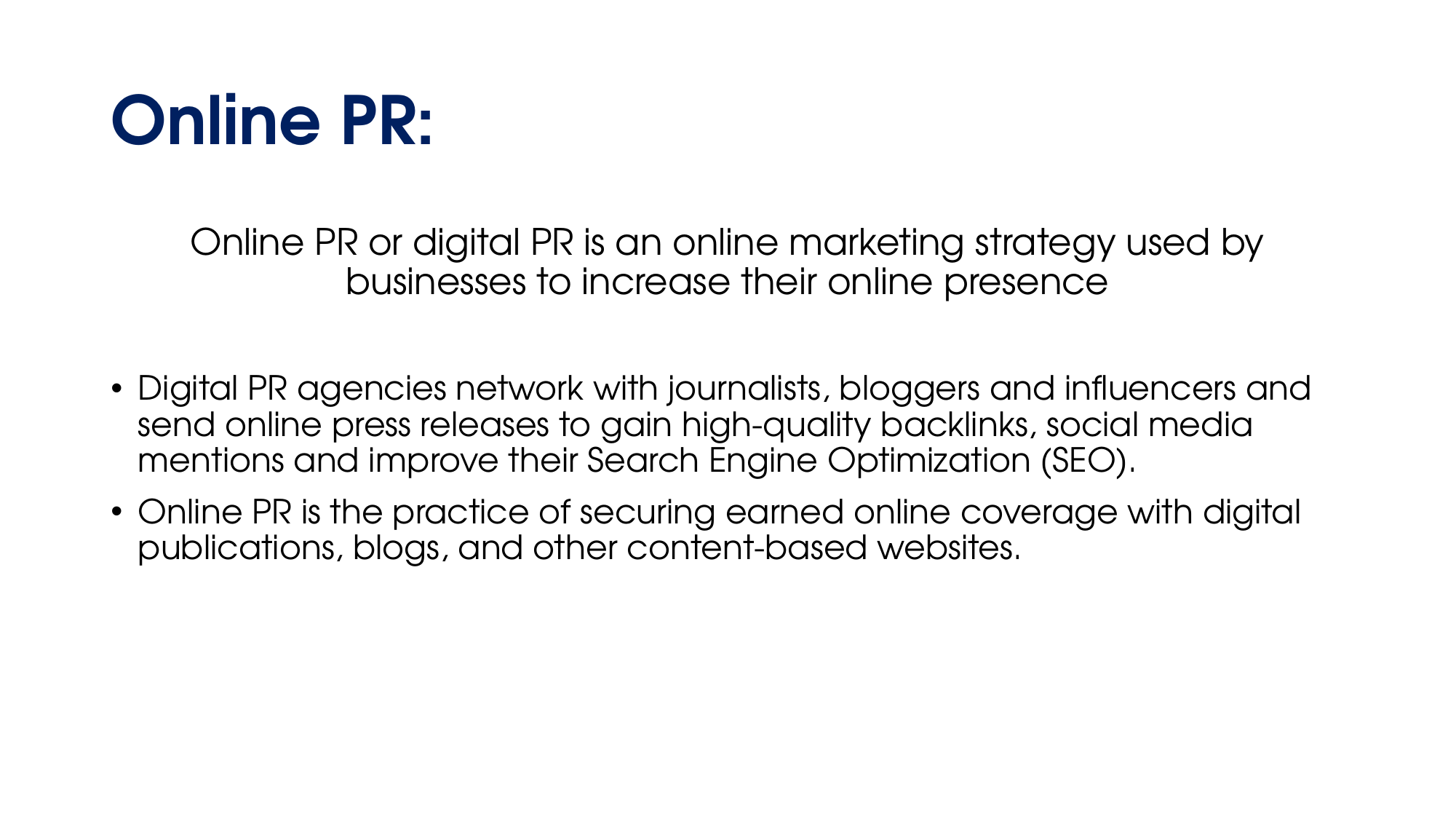

# Online PR:
Online PR or digital PR is an online marketing strategy used by businesses to increase their online presence

Digital PR agencies network with journalists, bloggers and influencers and send online press releases to gain high-quality backlinks, social media mentions and improve their Search Engine Optimization (SEO).
Online PR is the practice of securing earned online coverage with digital publications, blogs, and other content-based websites.